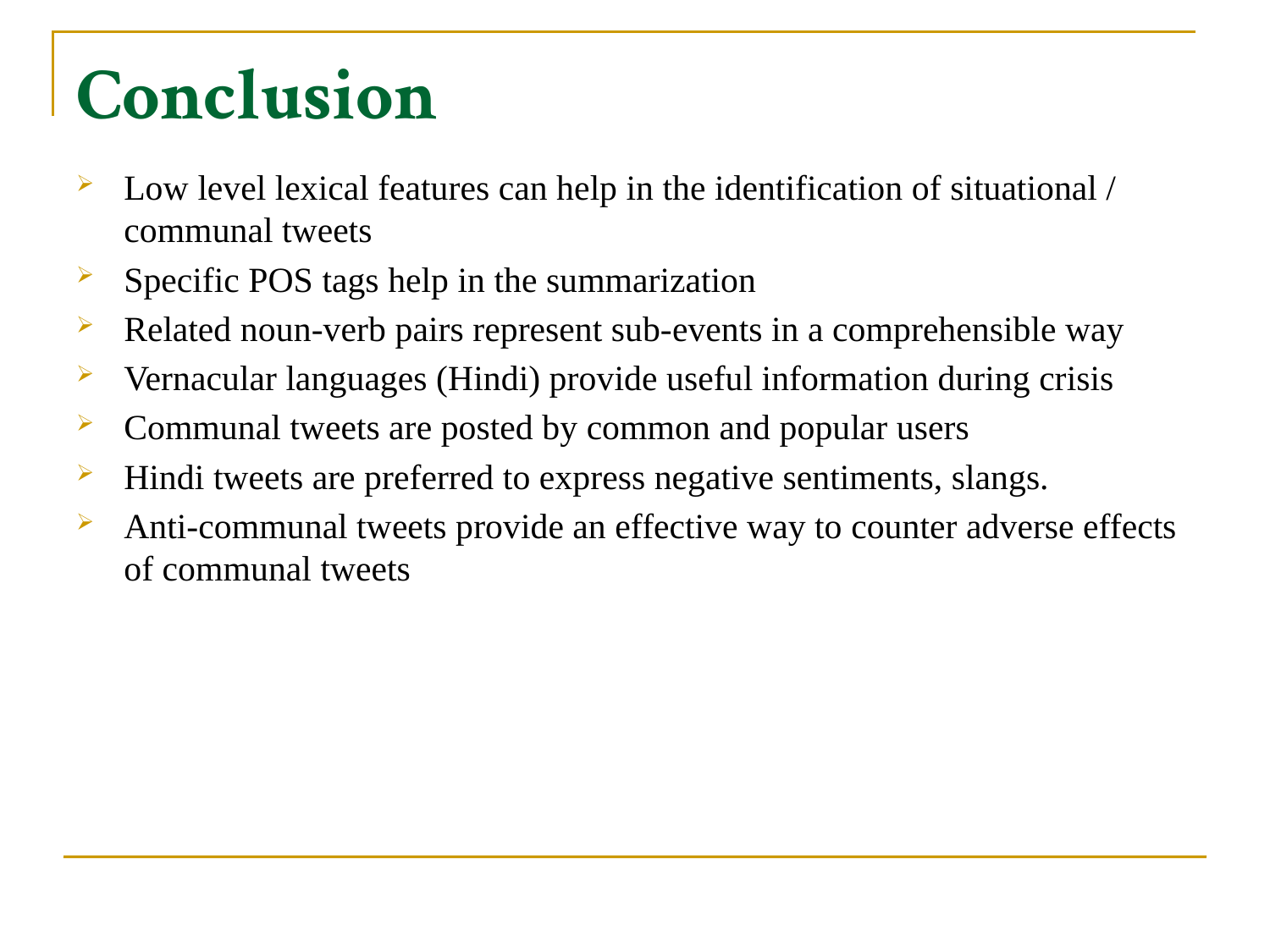

# Conclusion
Low level lexical features can help in the identification of situational / communal tweets
Specific POS tags help in the summarization
Related noun-verb pairs represent sub-events in a comprehensible way
Vernacular languages (Hindi) provide useful information during crisis
Communal tweets are posted by common and popular users
Hindi tweets are preferred to express negative sentiments, slangs.
Anti-communal tweets provide an effective way to counter adverse effects of communal tweets